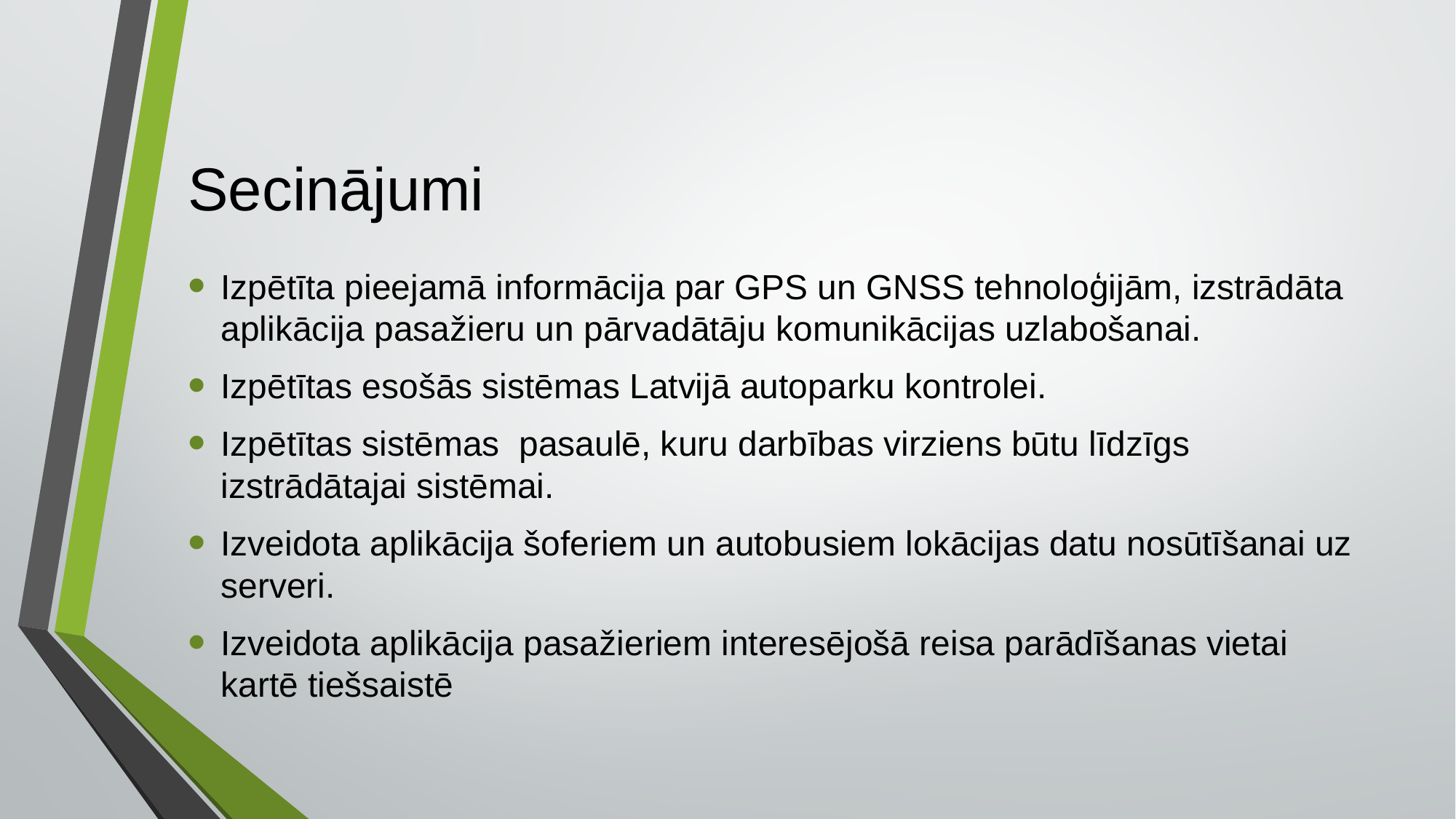

# Secinājumi
Izpētīta pieejamā informācija par GPS un GNSS tehnoloģijām, izstrādāta aplikācija pasažieru un pārvadātāju komunikācijas uzlabošanai.
Izpētītas esošās sistēmas Latvijā autoparku kontrolei.
Izpētītas sistēmas  pasaulē, kuru darbības virziens būtu līdzīgs izstrādātajai sistēmai.
Izveidota aplikācija šoferiem un autobusiem lokācijas datu nosūtīšanai uz serveri.
Izveidota aplikācija pasažieriem interesējošā reisa parādīšanas vietai kartē tiešsaistē